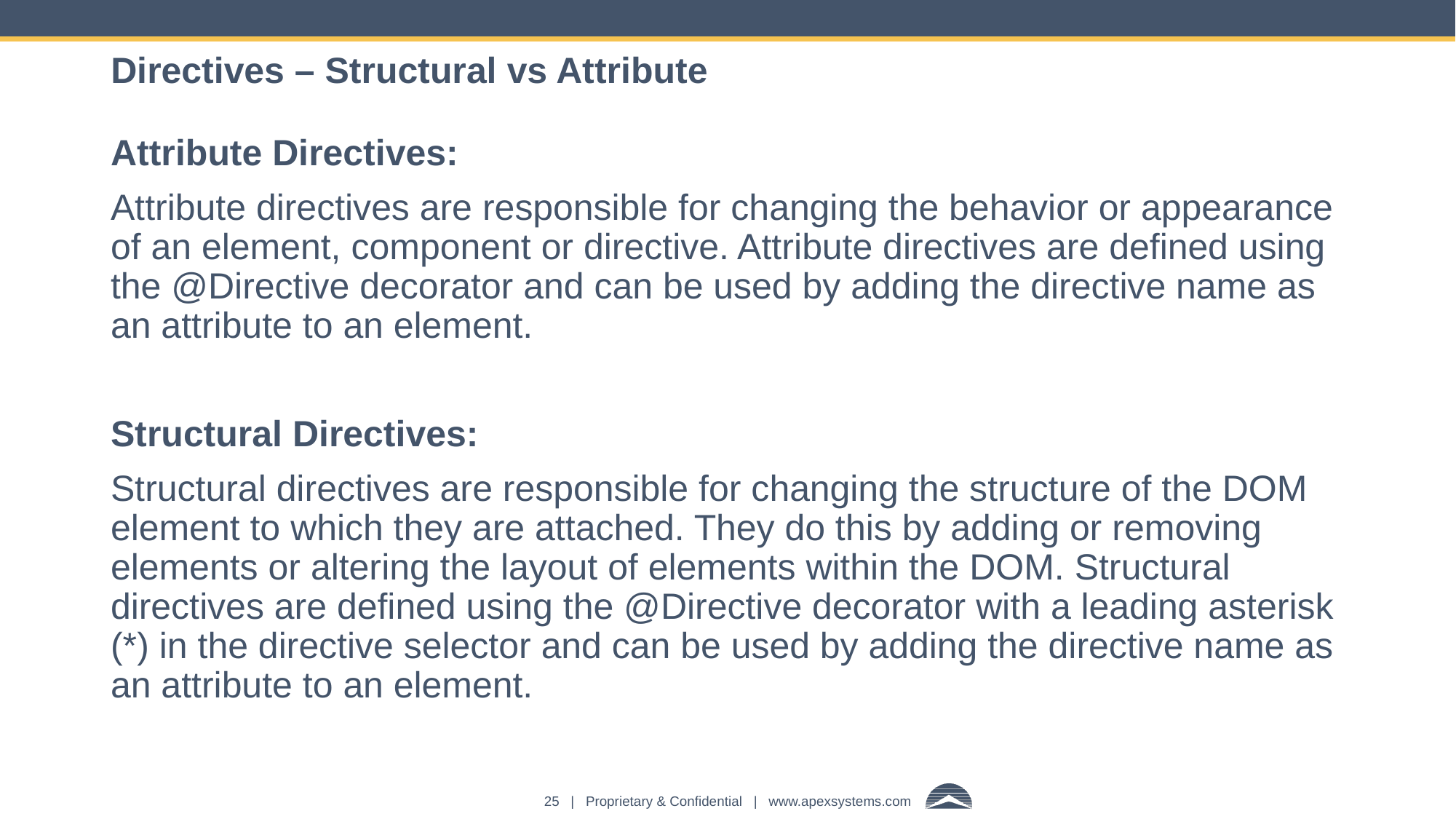

# Directives – Structural vs Attribute
Attribute Directives:
Attribute directives are responsible for changing the behavior or appearance of an element, component or directive. Attribute directives are defined using the @Directive decorator and can be used by adding the directive name as an attribute to an element.

Structural Directives:
Structural directives are responsible for changing the structure of the DOM element to which they are attached. They do this by adding or removing elements or altering the layout of elements within the DOM. Structural directives are defined using the @Directive decorator with a leading asterisk (*) in the directive selector and can be used by adding the directive name as an attribute to an element.